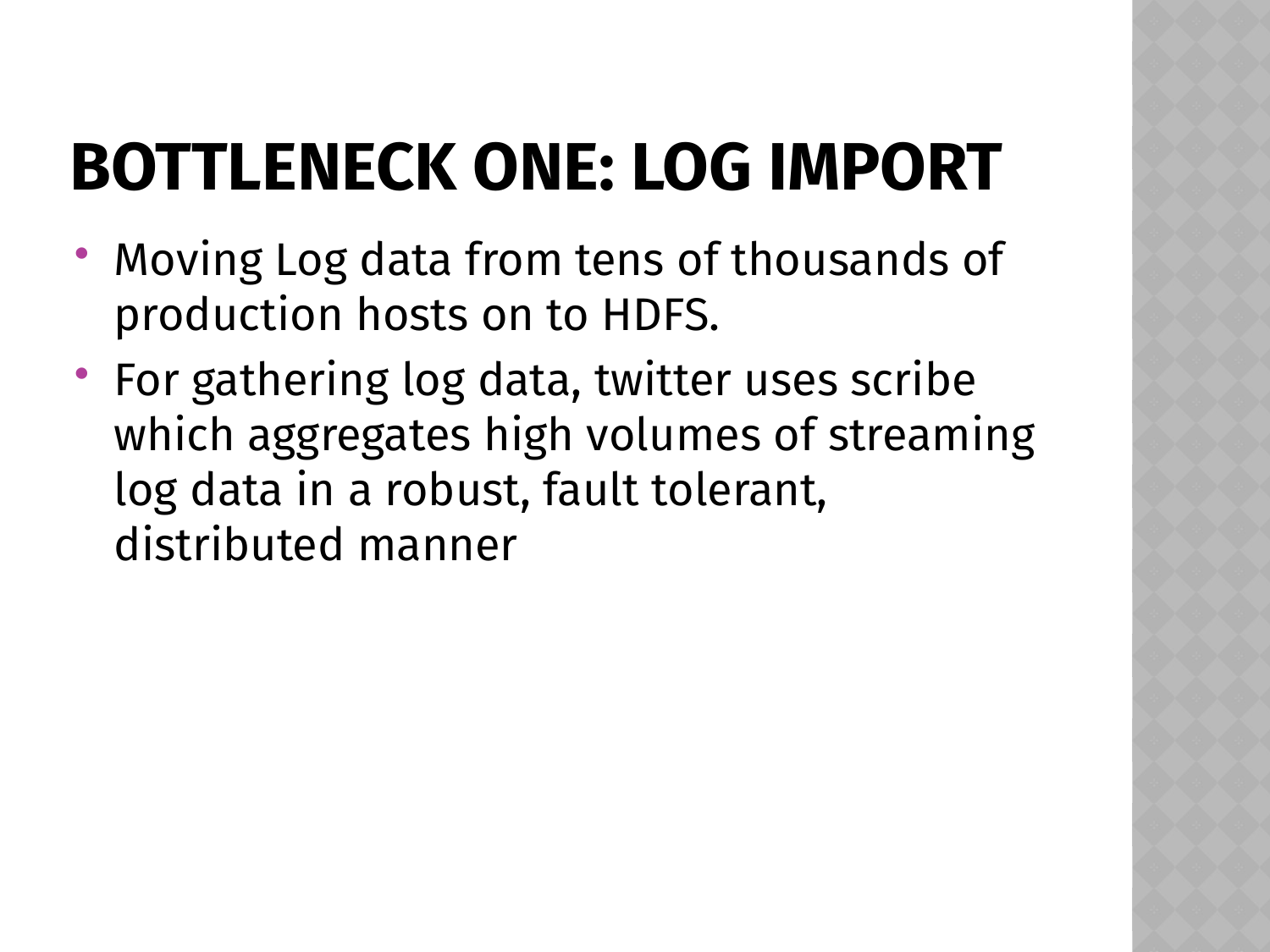

# Bottleneck One: log import
Moving Log data from tens of thousands of production hosts on to HDFS.
For gathering log data, twitter uses scribe which aggregates high volumes of streaming log data in a robust, fault tolerant, distributed manner